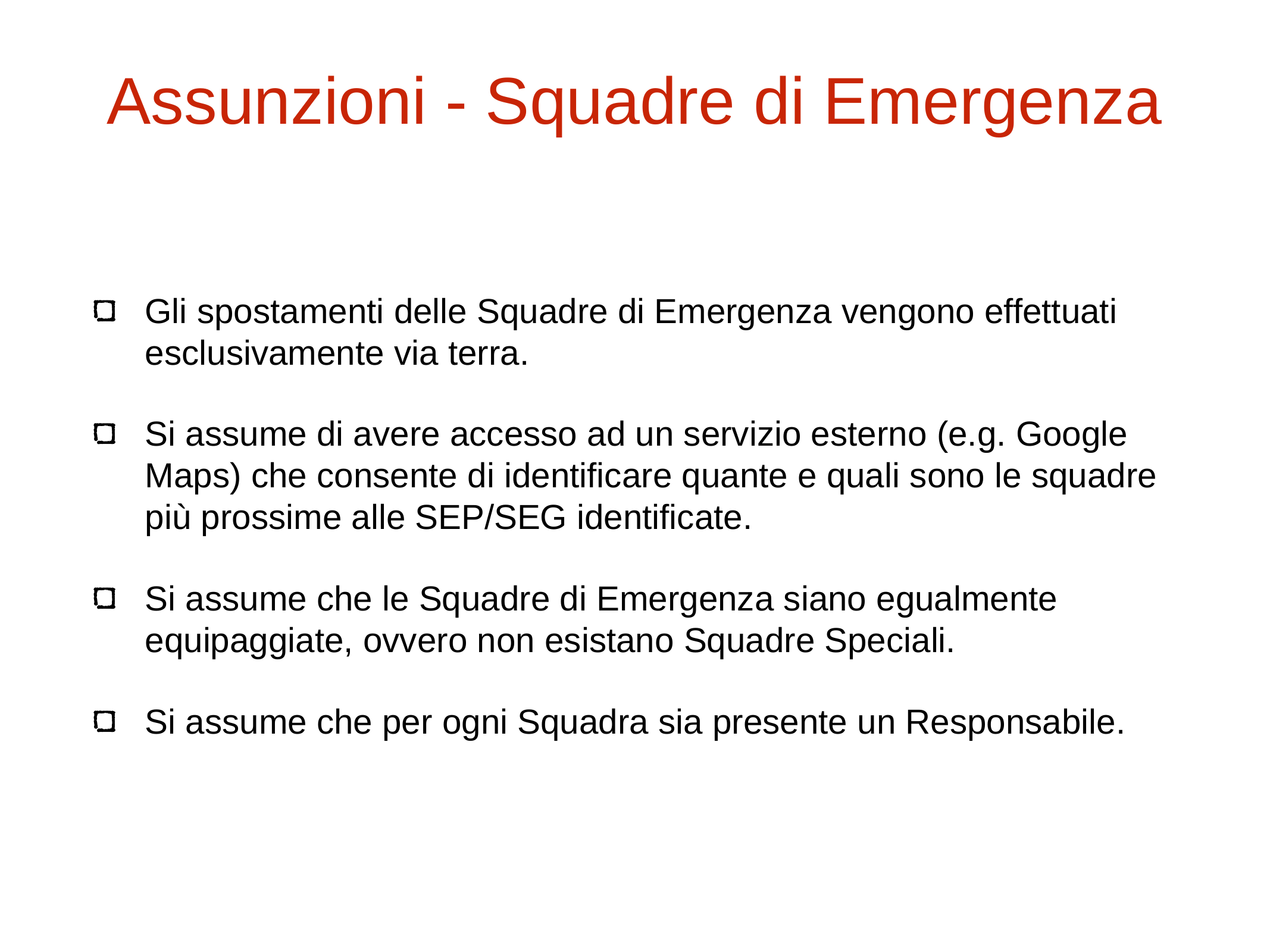

# Assunzioni - Squadre di Emergenza
Gli spostamenti delle Squadre di Emergenza vengono effettuati esclusivamente via terra.
Si assume di avere accesso ad un servizio esterno (e.g. Google Maps) che consente di identificare quante e quali sono le squadre più prossime alle SEP/SEG identificate.
Si assume che le Squadre di Emergenza siano egualmente equipaggiate, ovvero non esistano Squadre Speciali.
Si assume che per ogni Squadra sia presente un Responsabile.